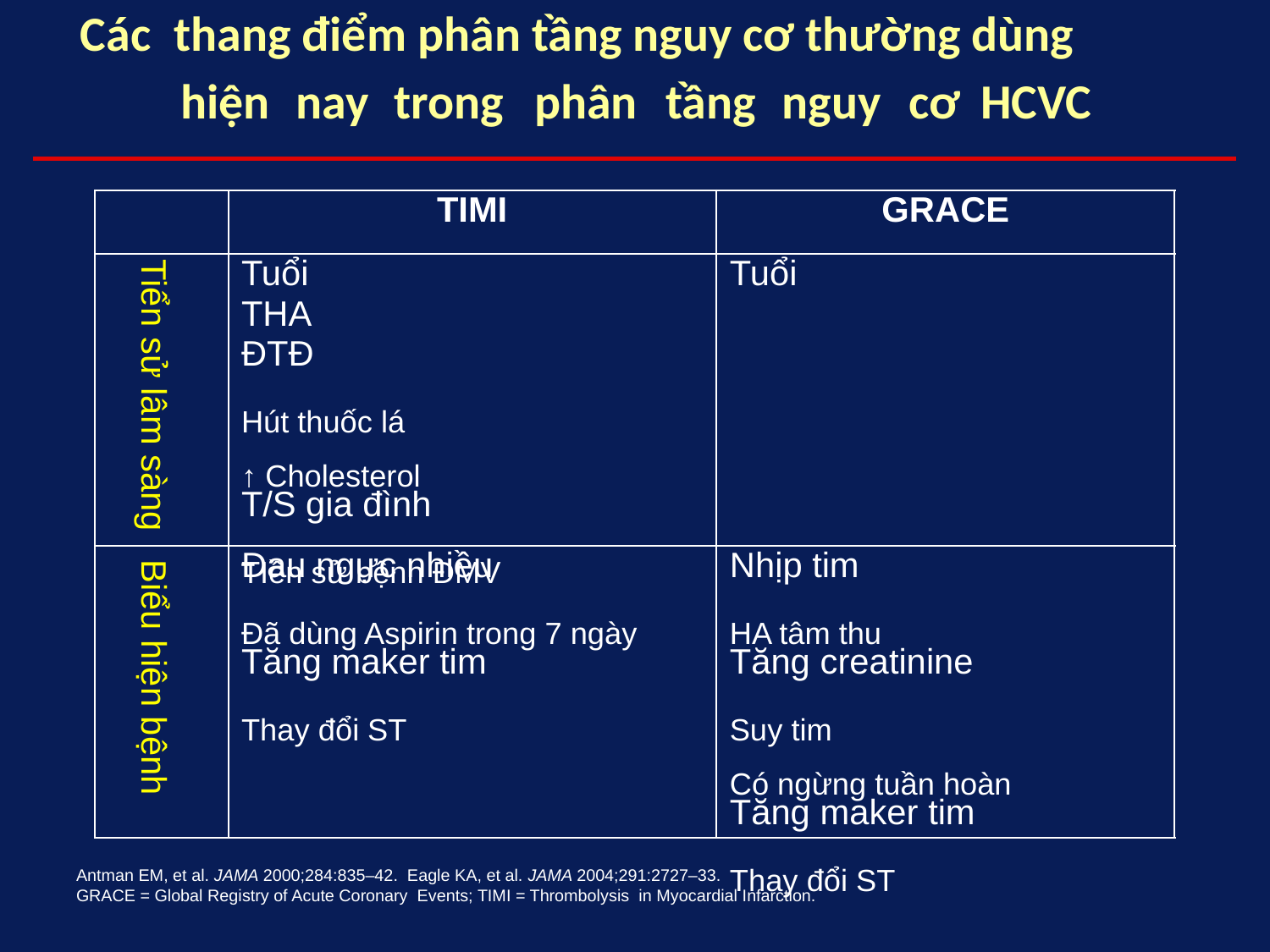

Các
thang điểm phân tầng nguy cơ thường dùng
hiện
nay
trong
phân
tầng
nguy
cơ
HCVC

TIMI
GRACE

Tuổi THA ĐTĐ
Hút thuốc lá
↑ Cholesterol
T/S gia đình
TIền sử bệnh ĐMV
Tuổi

Tiển sử lâm sàng

Đau ngực nhiều
Đã dùng Aspirin trong 7 ngày
Tăng maker tim
Thay đổi ST
Nhịp tim
HA tâm thu
Tăng creatinine
Suy tim
Có ngừng tuần hoàn
Tăng maker tim
Thay đổi ST

Biểu hiện bệnh

Antman EM, et al. JAMA 2000;284:835–42.  Eagle KA, et al. JAMA 2004;291:2727–33.
GRACE = Global Registry of Acute Coronary  Events; TIMI = Thrombolysis  in Myocardial Infarction.